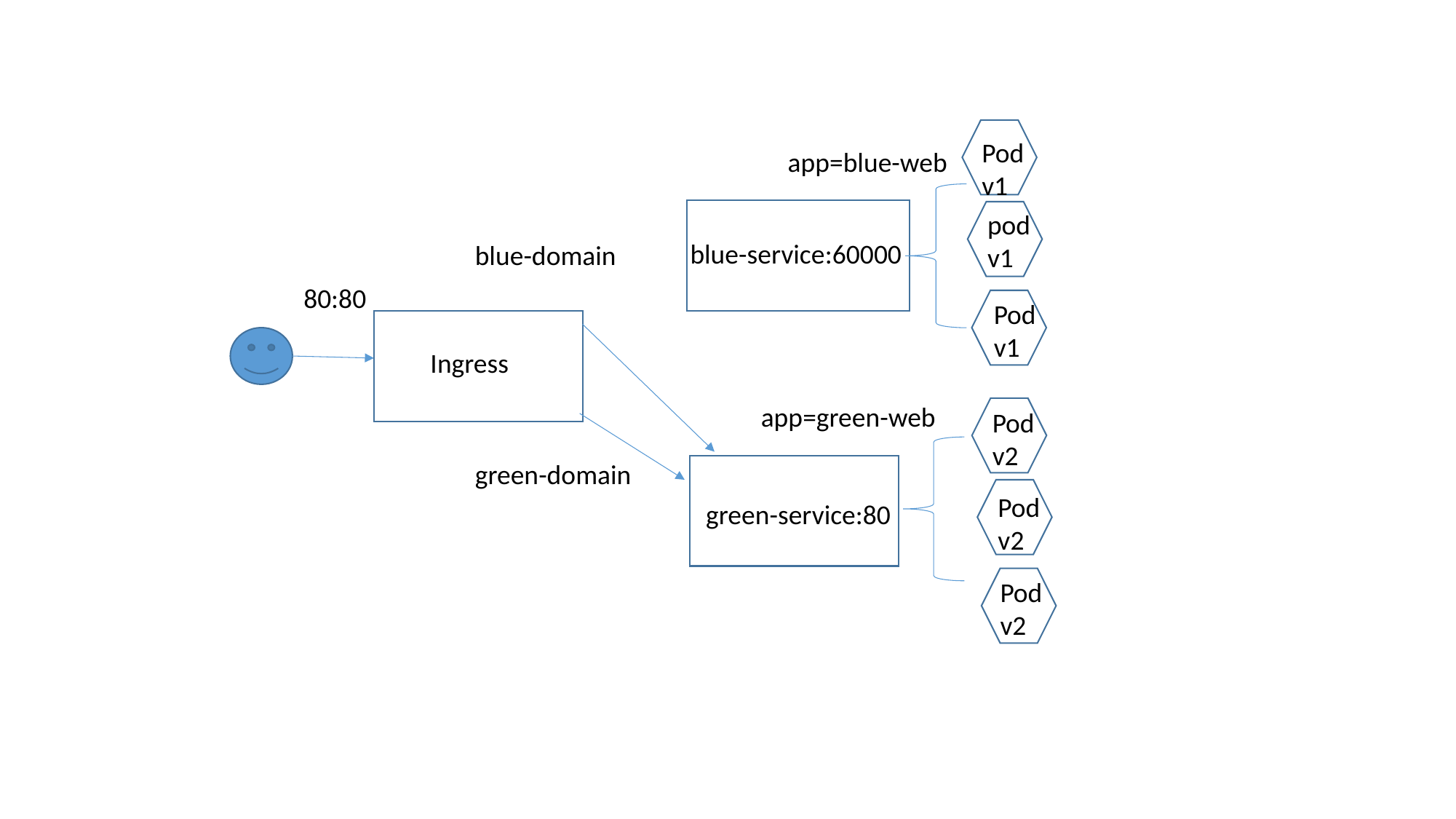

Pod
v1
app=blue-web

pod
v1
blue-service:60000
blue-domain
80:80

Pod
v1

Ingress
app=green-web

Pod
v2

green-domain

Pod
v2
green-service:80

Pod
v2